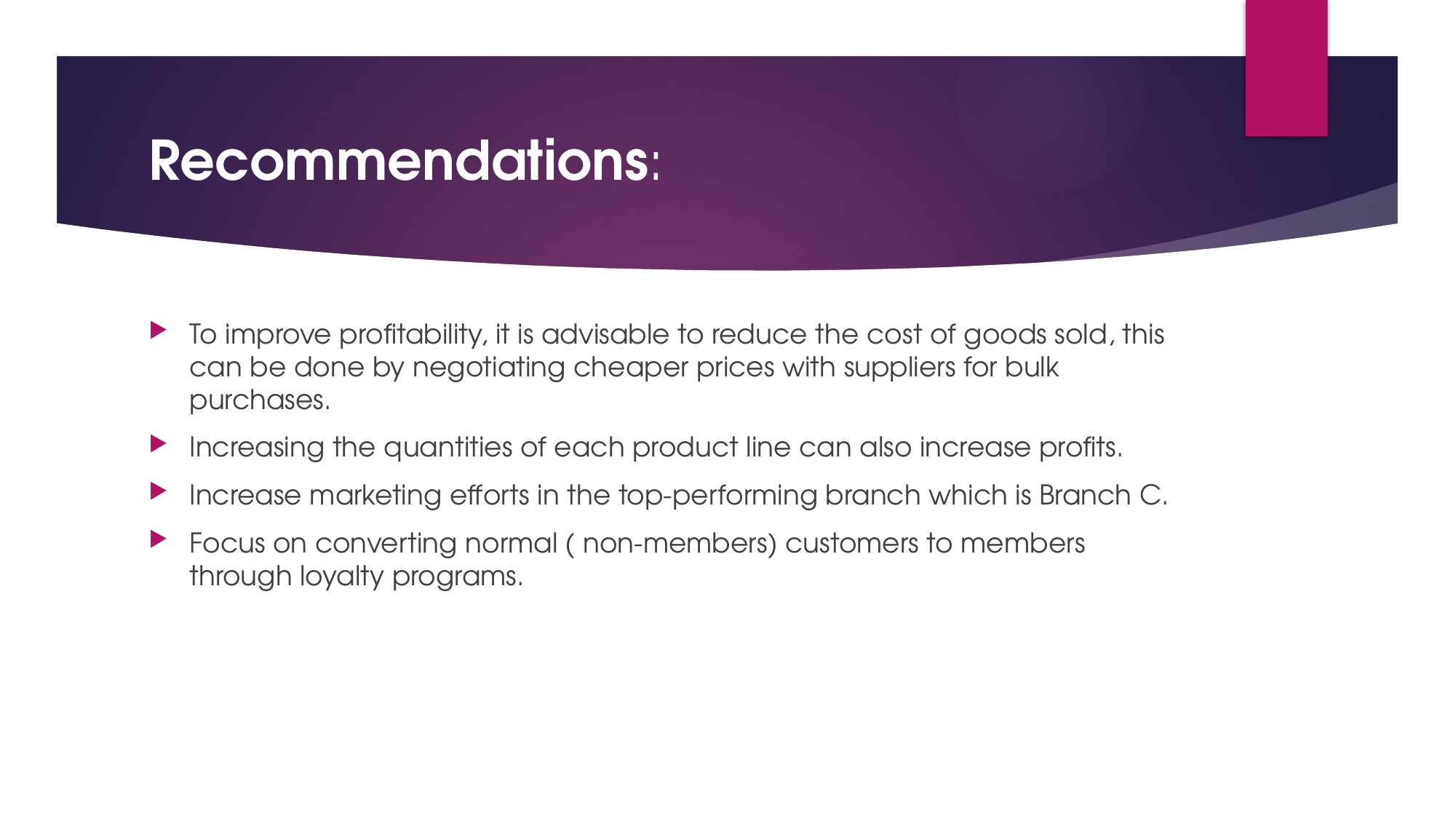

# Recommendations:
To improve profitability, it is advisable to reduce the cost of goods sold, this can be done by negotiating cheaper prices with suppliers for bulk purchases.
Increasing the quantities of each product line can also increase profits.
Increase marketing efforts in the top-performing branch which is Branch C.
Focus on converting normal ( non-members) customers to members through loyalty programs.